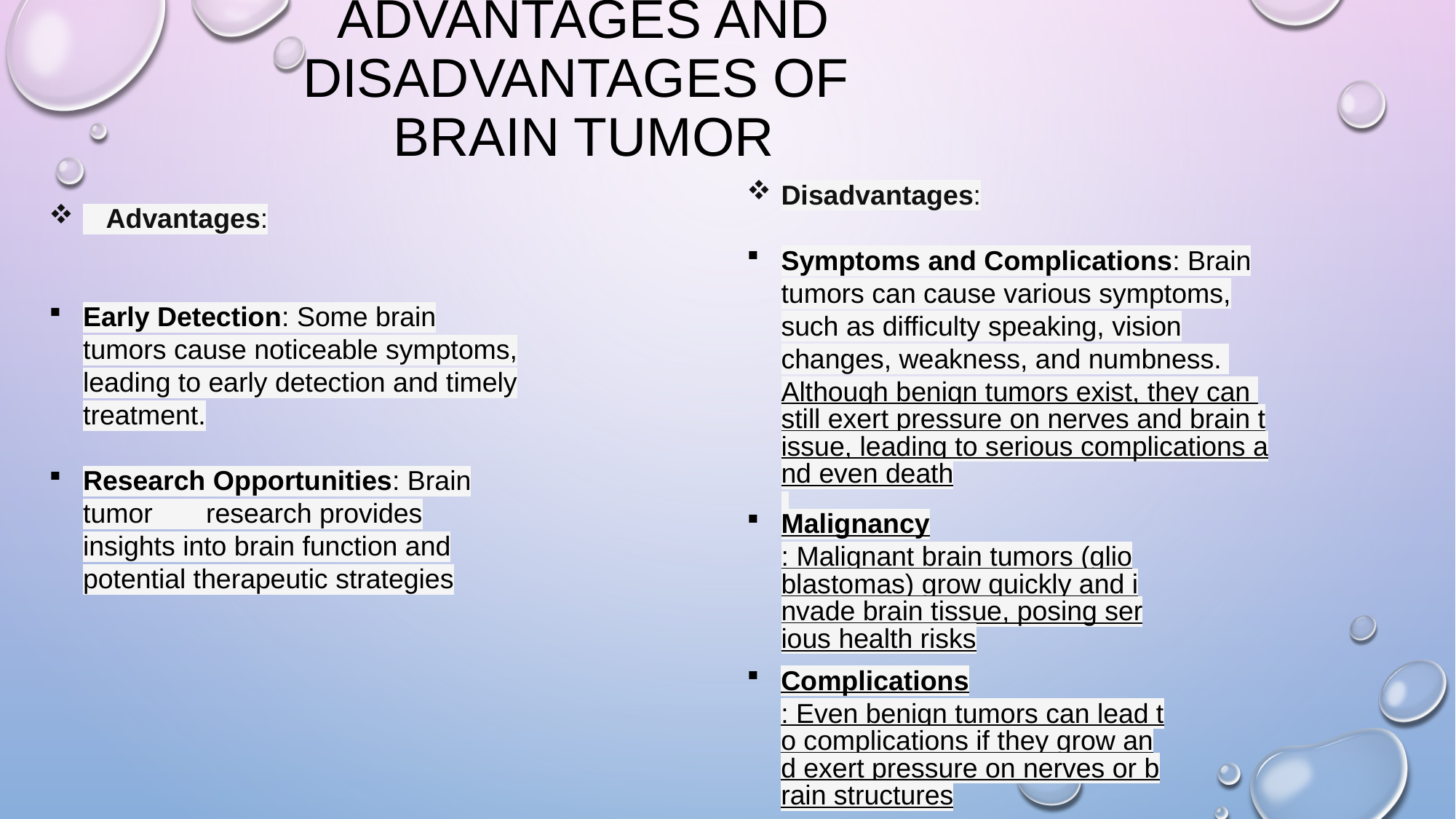

# ADVantages and disadvantages of brain tumor
Disadvantages:

Symptoms and Complications: Brain tumors can cause various symptoms, such as difficulty speaking, vision changes, weakness, and numbness. Although benign tumors exist, they can still exert pressure on nerves and brain tissue, leading to serious complications and even death.
   Advantages:

Early Detection: Some brain tumors cause noticeable symptoms, leading to early detection and timely treatment.

Research Opportunities: Brain tumor       research provides insights into brain function and potential therapeutic strategies

Malignancy: Malignant brain tumors (glioblastomas) grow quickly and invade brain tissue, posing serious health risks
Complications: Even benign tumors can lead to complications if they grow and exert pressure on nerves or brain structures